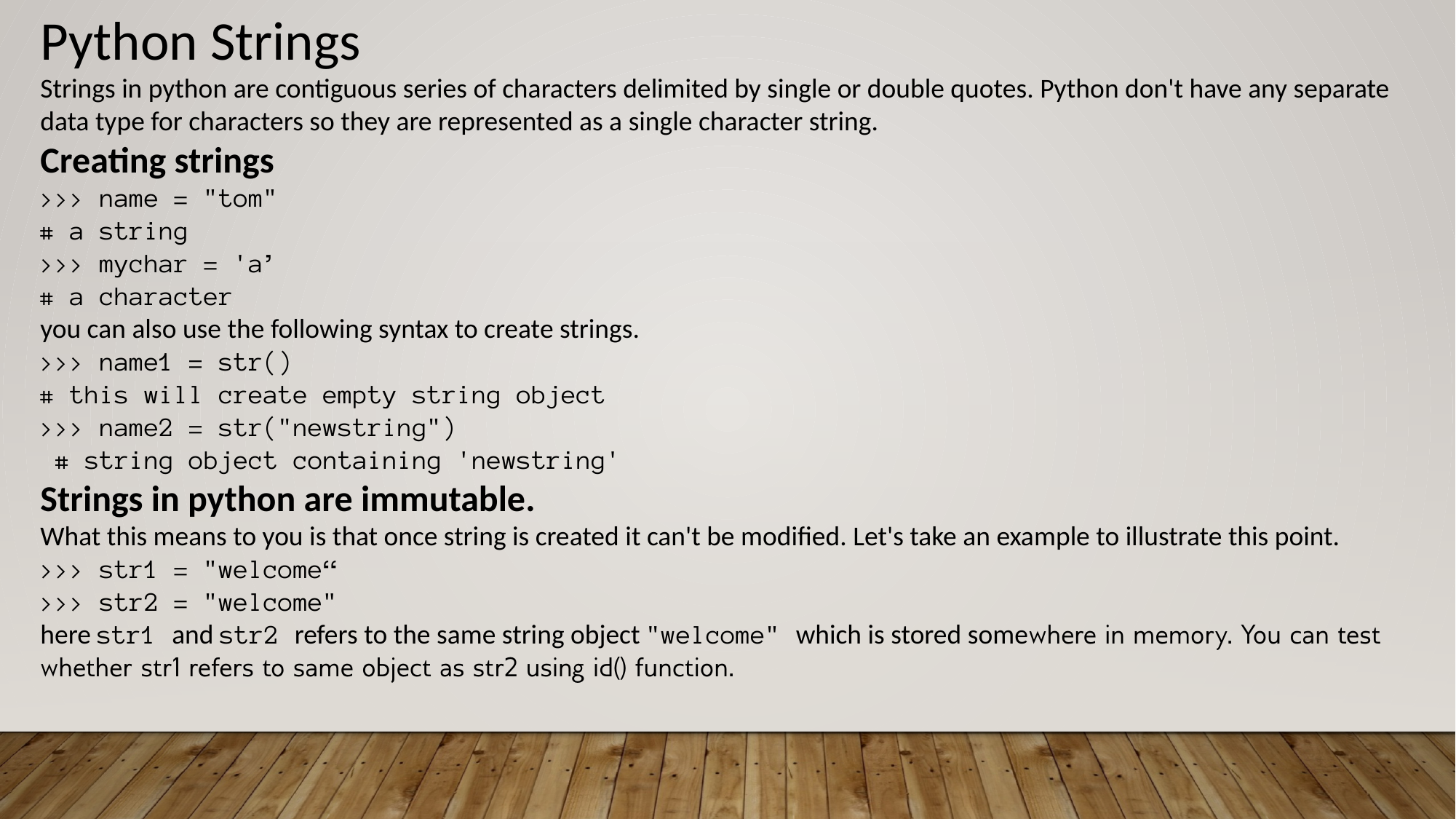

Python Strings
Strings in python are contiguous series of characters delimited by single or double quotes. Python don't have any separate data type for characters so they are represented as a single character string.
Creating strings
>>> name = "tom"
# a string
>>> mychar = 'a’
# a character
you can also use the following syntax to create strings.
>>> name1 = str()
# this will create empty string object
>>> name2 = str("newstring")
 # string object containing 'newstring'
Strings in python are immutable.
What this means to you is that once string is created it can't be modified. Let's take an example to illustrate this point.
>>> str1 = "welcome“
>>> str2 = "welcome"
here str1 and str2 refers to the same string object "welcome" which is stored somewhere in memory. You can test whether str1 refers to same object as str2 using id() function.